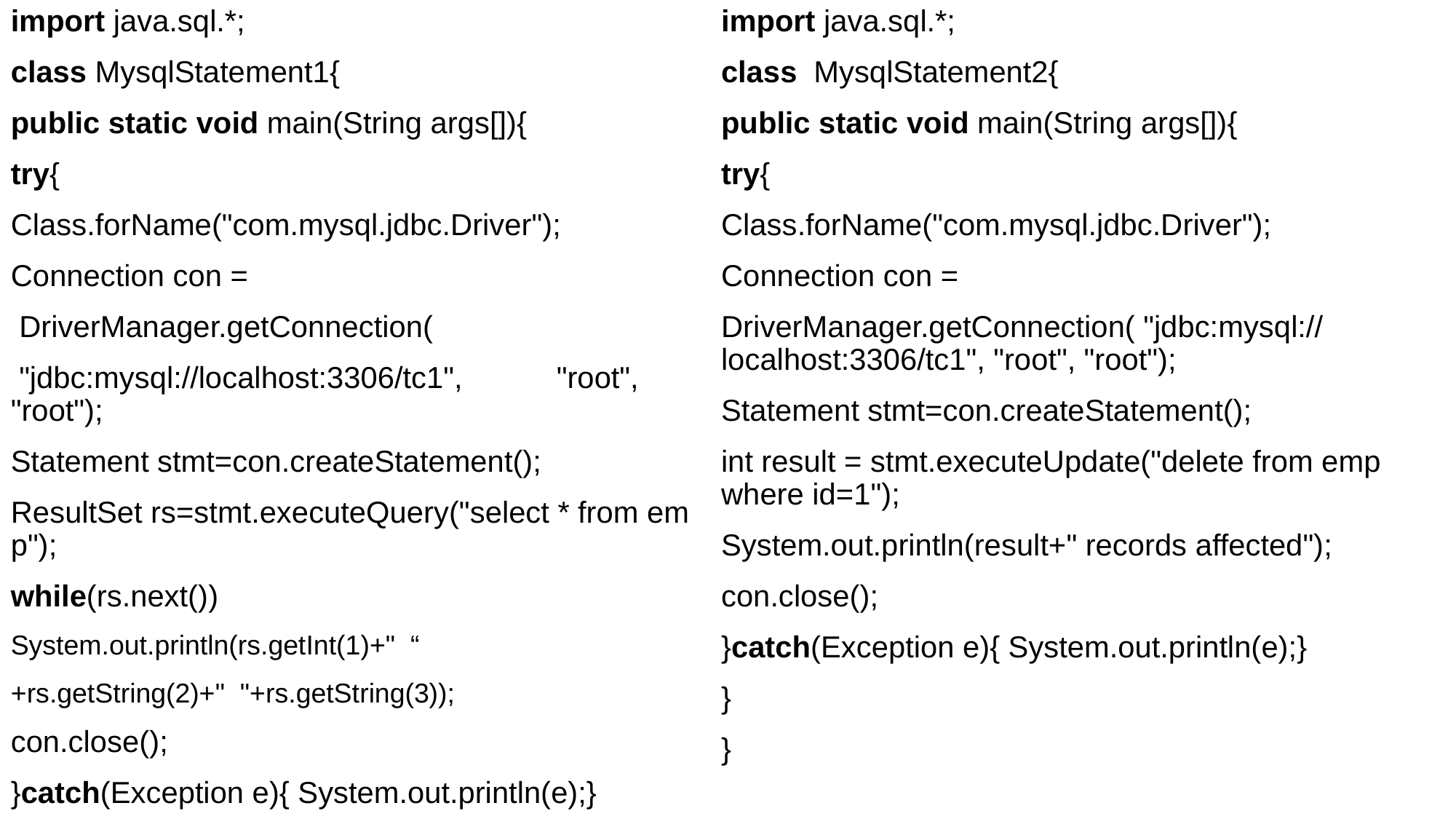

import java.sql.*;
class MysqlStatement1{
public static void main(String args[]){
try{
Class.forName("com.mysql.jdbc.Driver");
Connection con =
 DriverManager.getConnection(
 "jdbc:mysql://localhost:3306/tc1", 	"root", "root");
Statement stmt=con.createStatement();
ResultSet rs=stmt.executeQuery("select * from emp");
while(rs.next())
System.out.println(rs.getInt(1)+"  “
+rs.getString(2)+"  "+rs.getString(3));
con.close();
}catch(Exception e){ System.out.println(e);}
}  }
import java.sql.*;
class  MysqlStatement2{
public static void main(String args[]){
try{
Class.forName("com.mysql.jdbc.Driver");
Connection con =
DriverManager.getConnection( "jdbc:mysql://localhost:3306/tc1", "root", "root");
Statement stmt=con.createStatement();
int result = stmt.executeUpdate("delete from emp where id=1");
System.out.println(result+" records affected");
con.close();
}catch(Exception e){ System.out.println(e);}
}
}
54